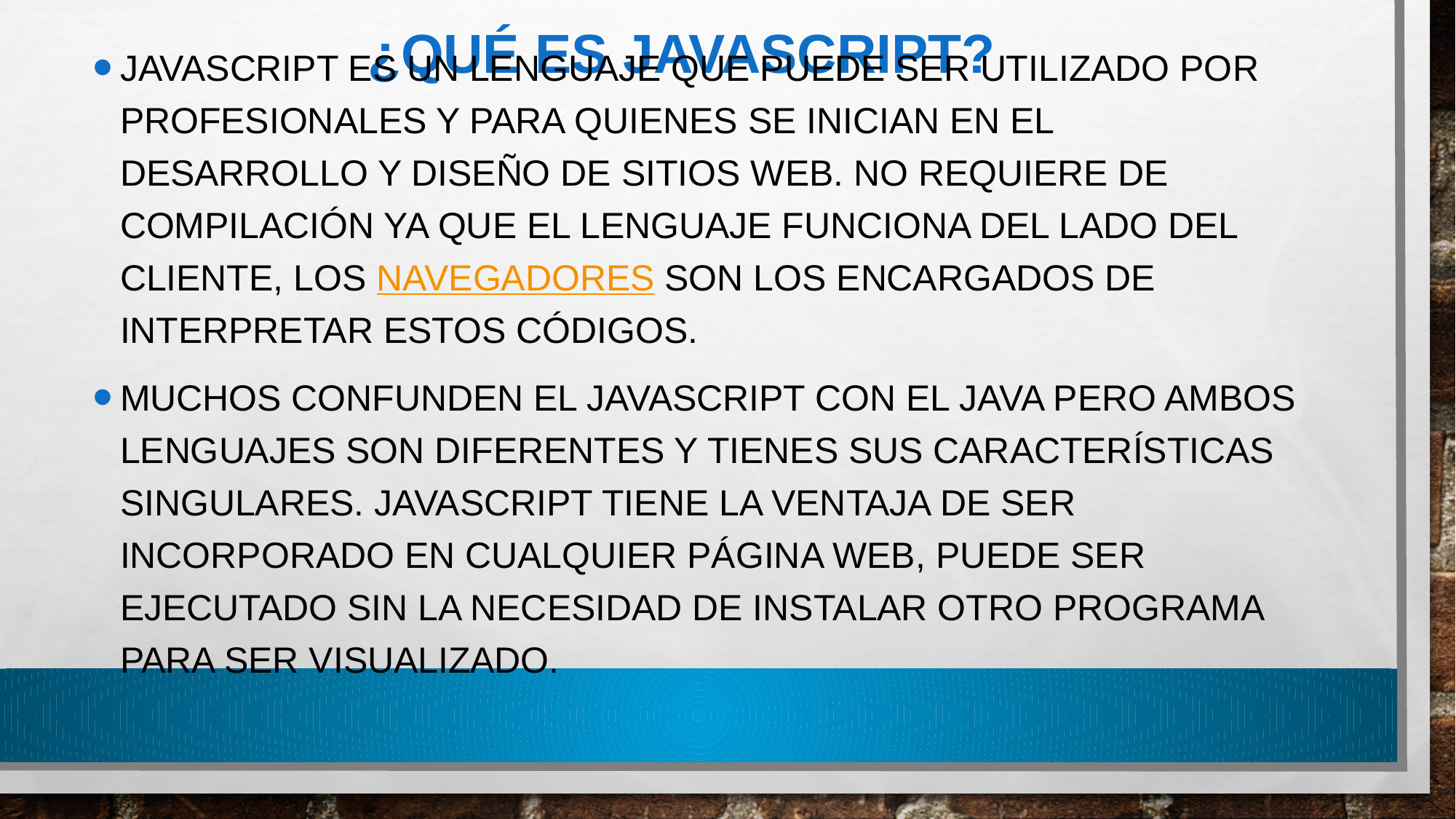

# ¿Qué es JavaScript?
JavaScript es un lenguaje que puede ser utilizado por profesionales y para quienes se inician en el desarrollo y diseño de sitios web. No requiere de compilación ya que el lenguaje funciona del lado del cliente, los navegadores son los encargados de interpretar estos códigos.
Muchos confunden el JavaScript con el Java pero ambos lenguajes son diferentes y tienes sus características singulares. JavaScript tiene la ventaja de ser incorporado en cualquier página web, puede ser ejecutado sin la necesidad de instalar otro programa para ser visualizado.